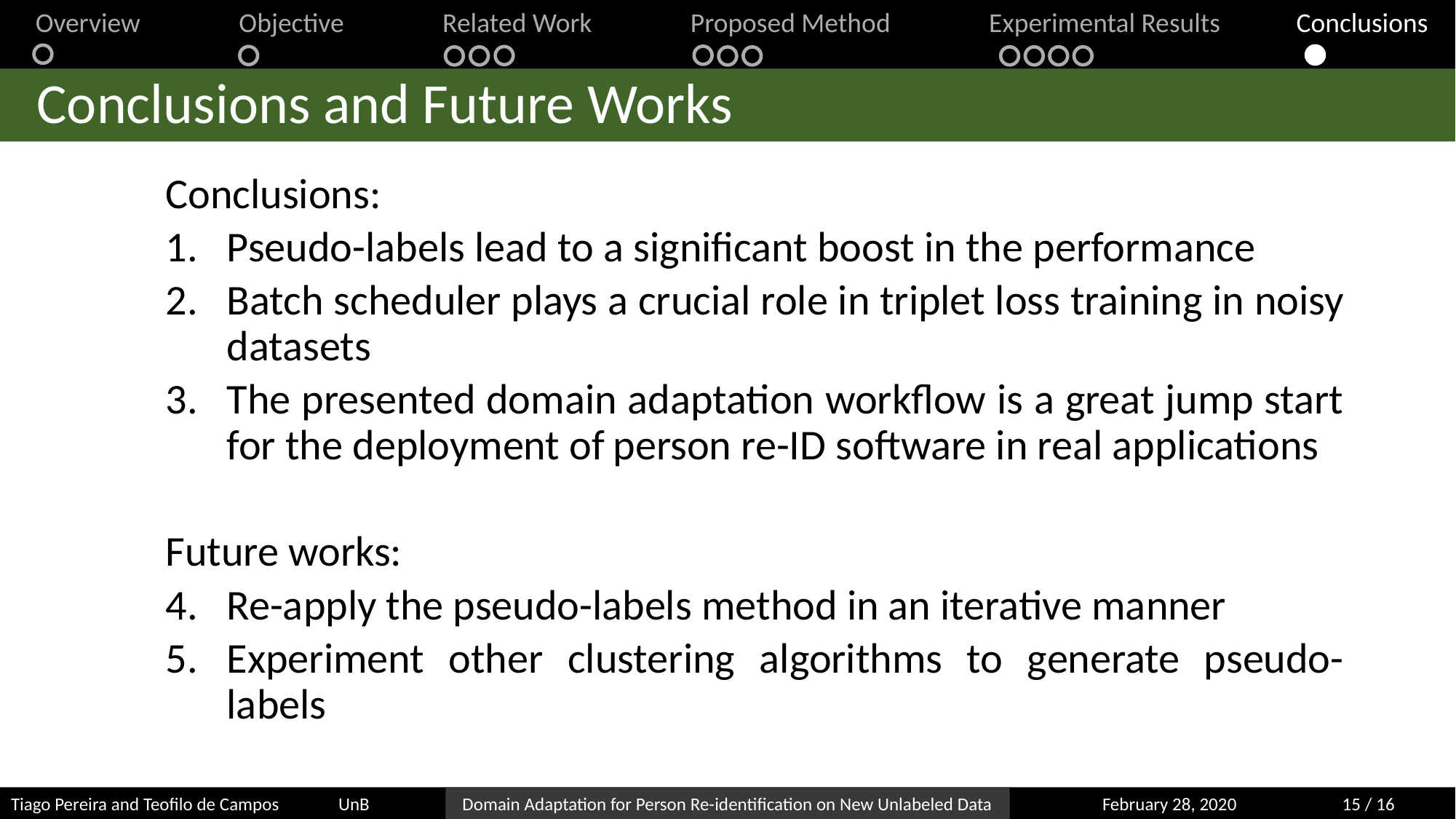

Overview                Objective                Related Work                Proposed Method                Experimental Results            Conclusions

# Conclusions and Future Works
Conclusions:
Pseudo-labels lead to a significant boost in the performance
Batch scheduler plays a crucial role in triplet loss training in noisy datasets
The presented domain adaptation workflow is a great jump start for the deployment of person re-ID software in real applications

Future works:
Re-apply the pseudo-labels method in an iterative manner
Experiment other clustering algorithms to generate pseudo-labels
Tiago Pereira and Teofilo de Campos	UnB							February 28, 2020
Domain Adaptation for Person Re-identification on New Unlabeled Data
15 / 16